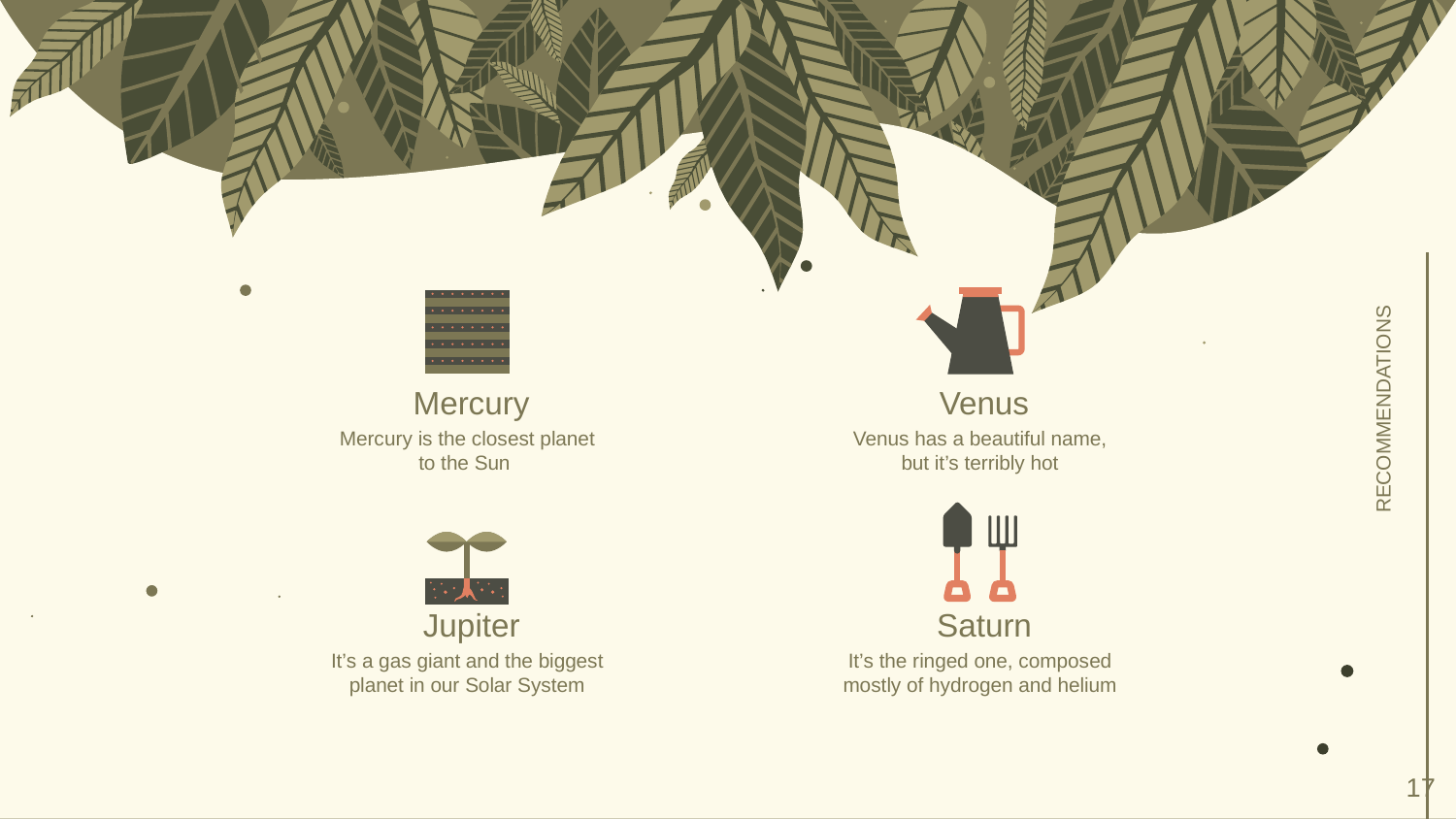

Mercury
Venus
# RECOMMENDATIONS
Mercury is the closest planet to the Sun
Venus has a beautiful name, but it’s terribly hot

Jupiter
Saturn
It’s a gas giant and the biggest planet in our Solar System
It’s the ringed one, composed mostly of hydrogen and helium
17